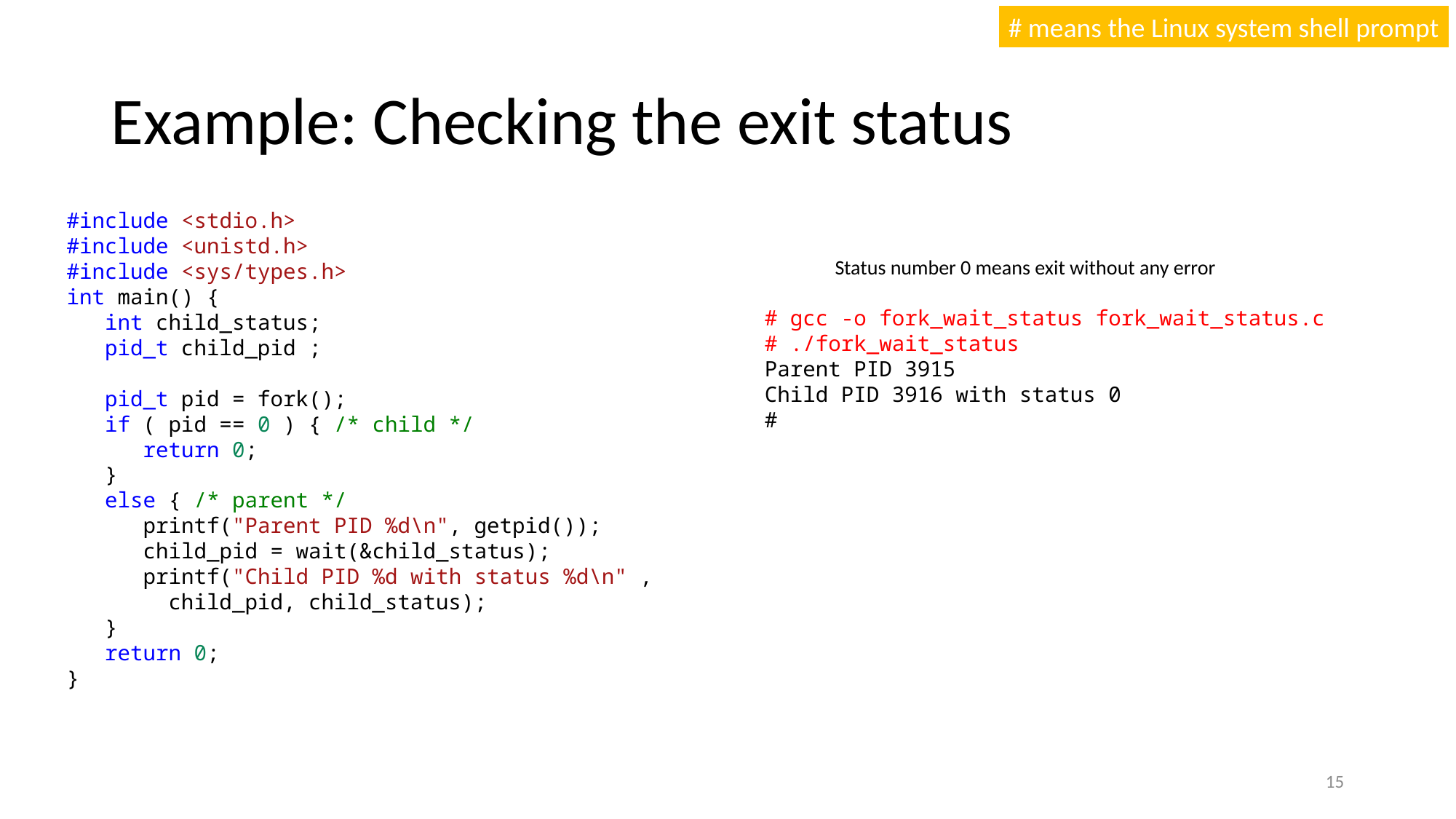

# means the Linux system shell prompt
# Example: Checking the exit status
#include <stdio.h>
#include <unistd.h>
#include <sys/types.h>
int main() {
   int child_status;
   pid_t child_pid ;

   pid_t pid = fork();
   if ( pid == 0 ) { /* child */
      return 0;
   }
   else { /* parent */
      printf("Parent PID %d\n", getpid());
      child_pid = wait(&child_status);
      printf("Child PID %d with status %d\n" ,
        child_pid, child_status);
   }
   return 0;
}
Status number 0 means exit without any error
# gcc -o fork_wait_status fork_wait_status.c
# ./fork_wait_status
Parent PID 3915
Child PID 3916 with status 0
#
15